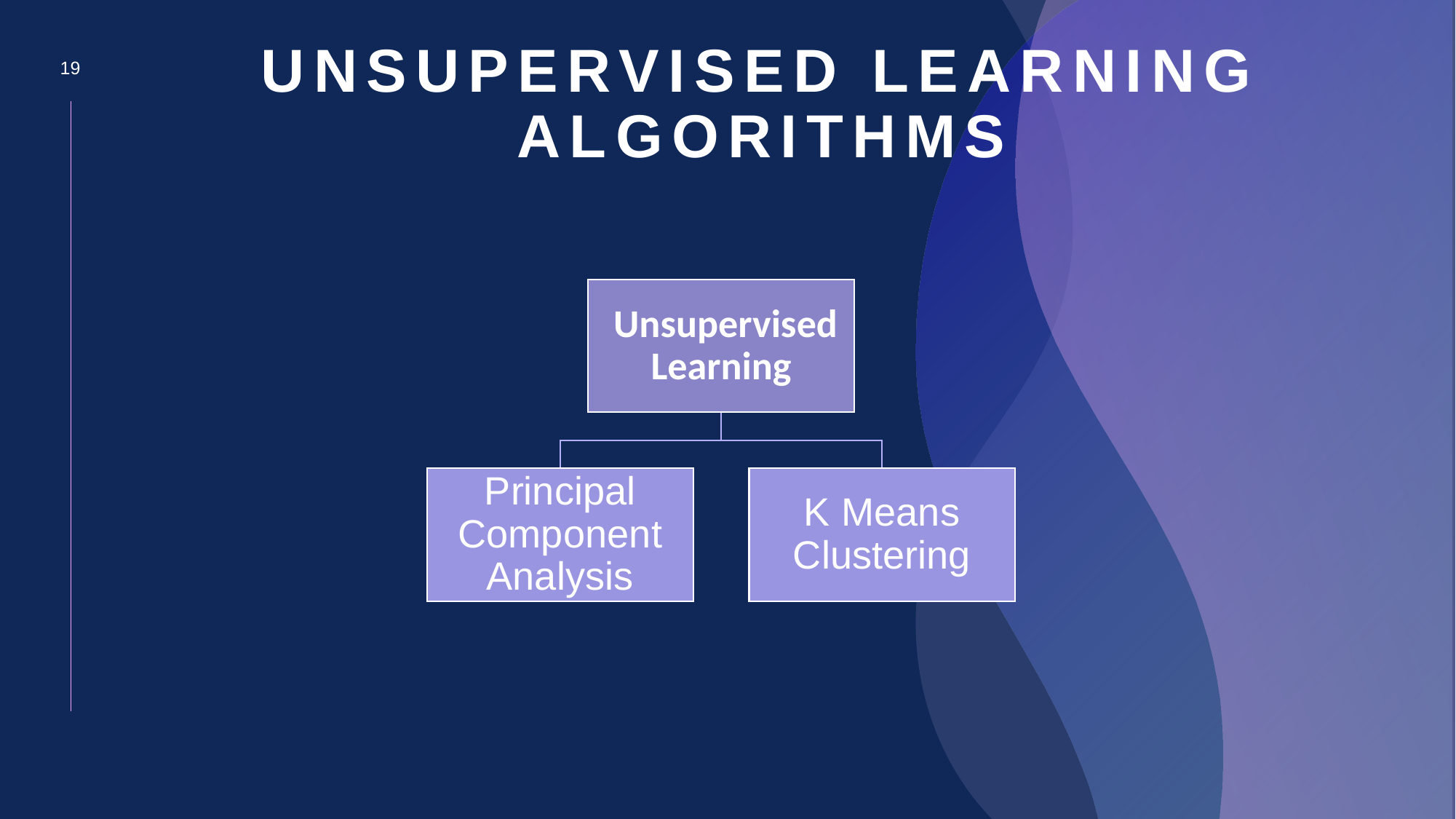

# Unsupervised learning algorithms
19
 Unsupervised Learning
Principal Component Analysis
K Means Clustering